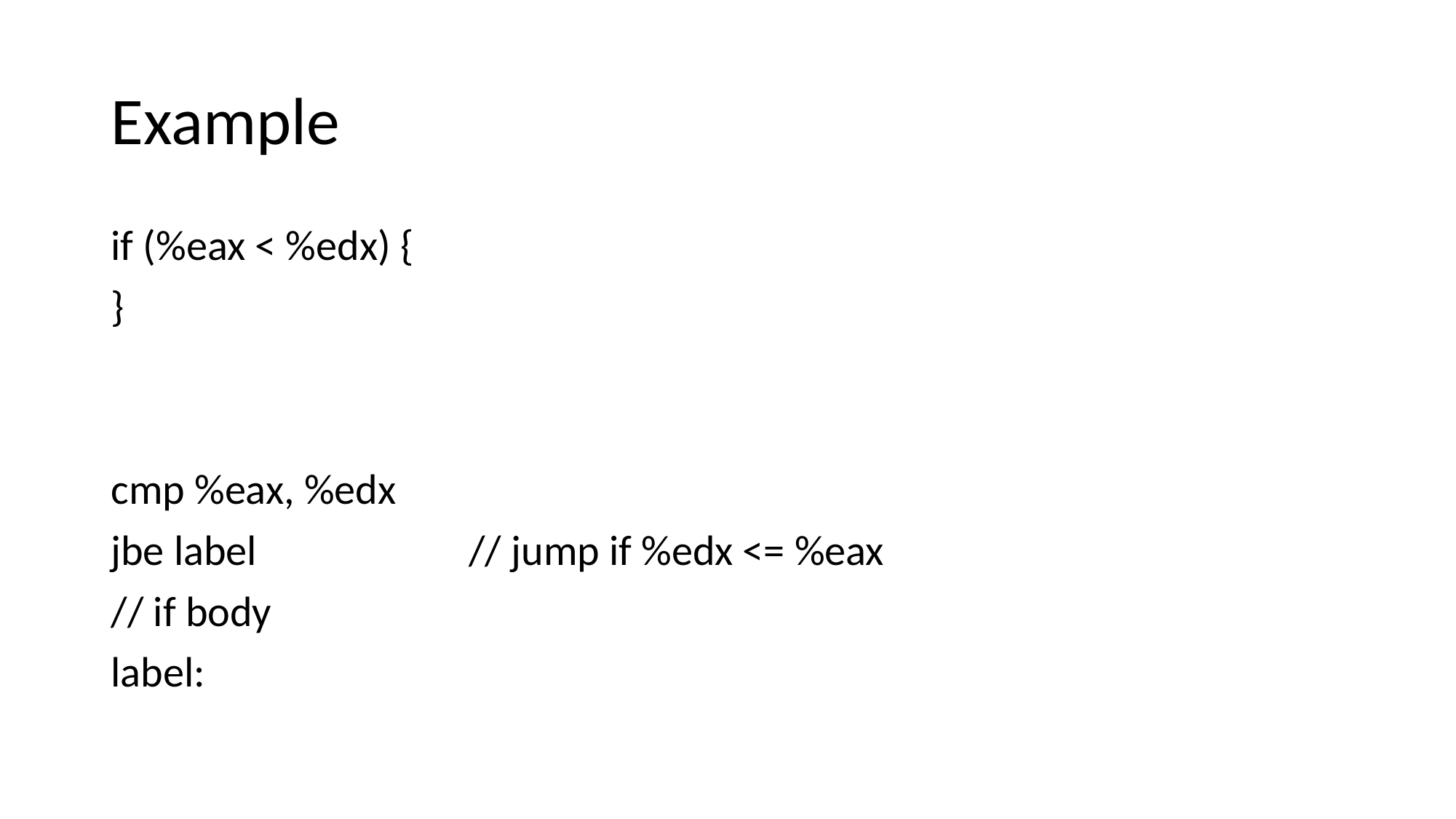

# Example
if (%eax < %edx) {
}

cmp %eax, %edx
jbe label                      // jump if %edx <= %eax
// if body
label: